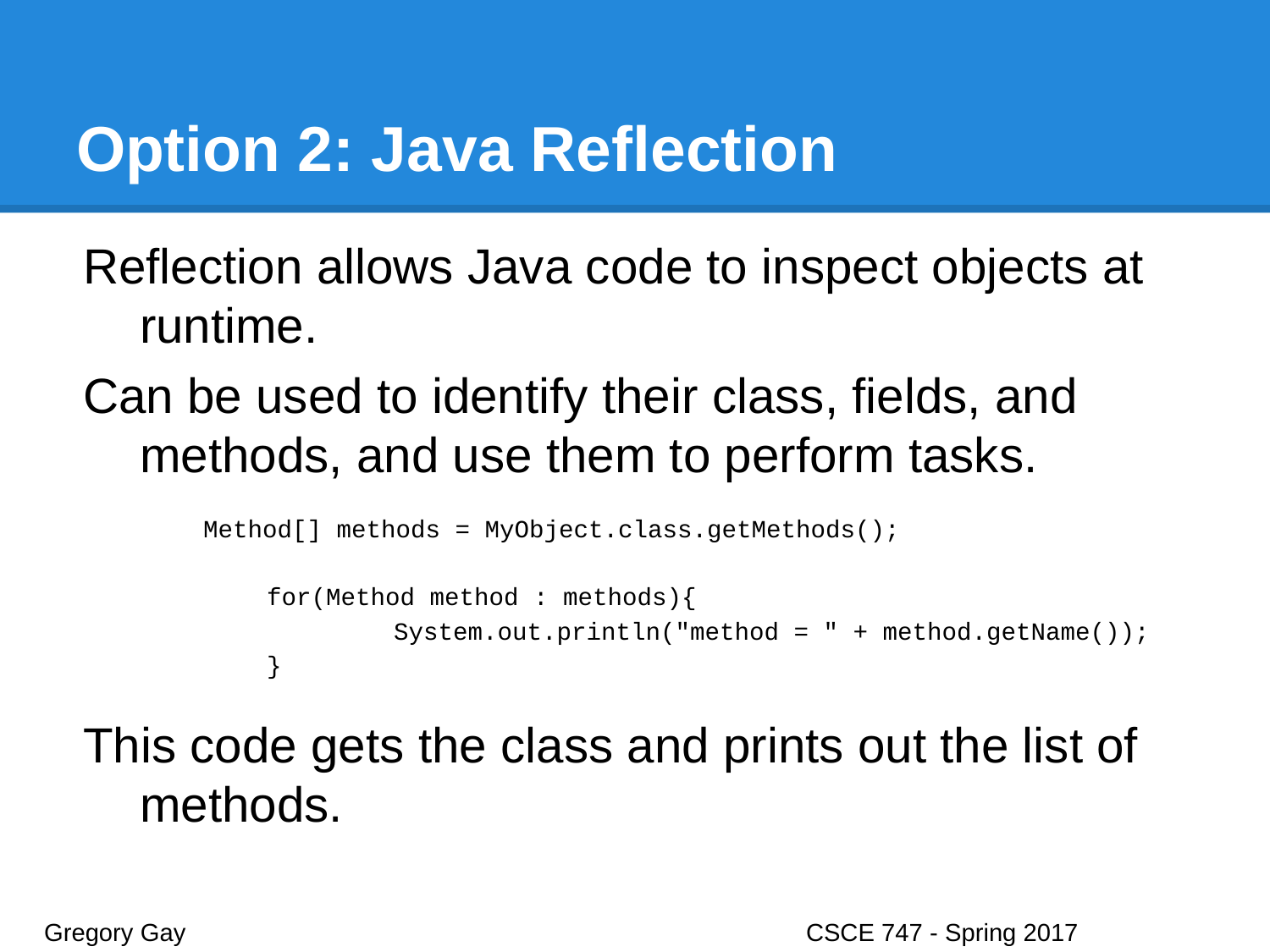

# Option 2: Java Reflection
Reflection allows Java code to inspect objects at runtime.
Can be used to identify their class, fields, and methods, and use them to perform tasks.
Method[] methods = MyObject.class.getMethods();
	for(Method method : methods){
   	 	System.out.println("method = " + method.getName());
	}
This code gets the class and prints out the list of methods.

Gregory Gay					CSCE 747 - Spring 2017							22